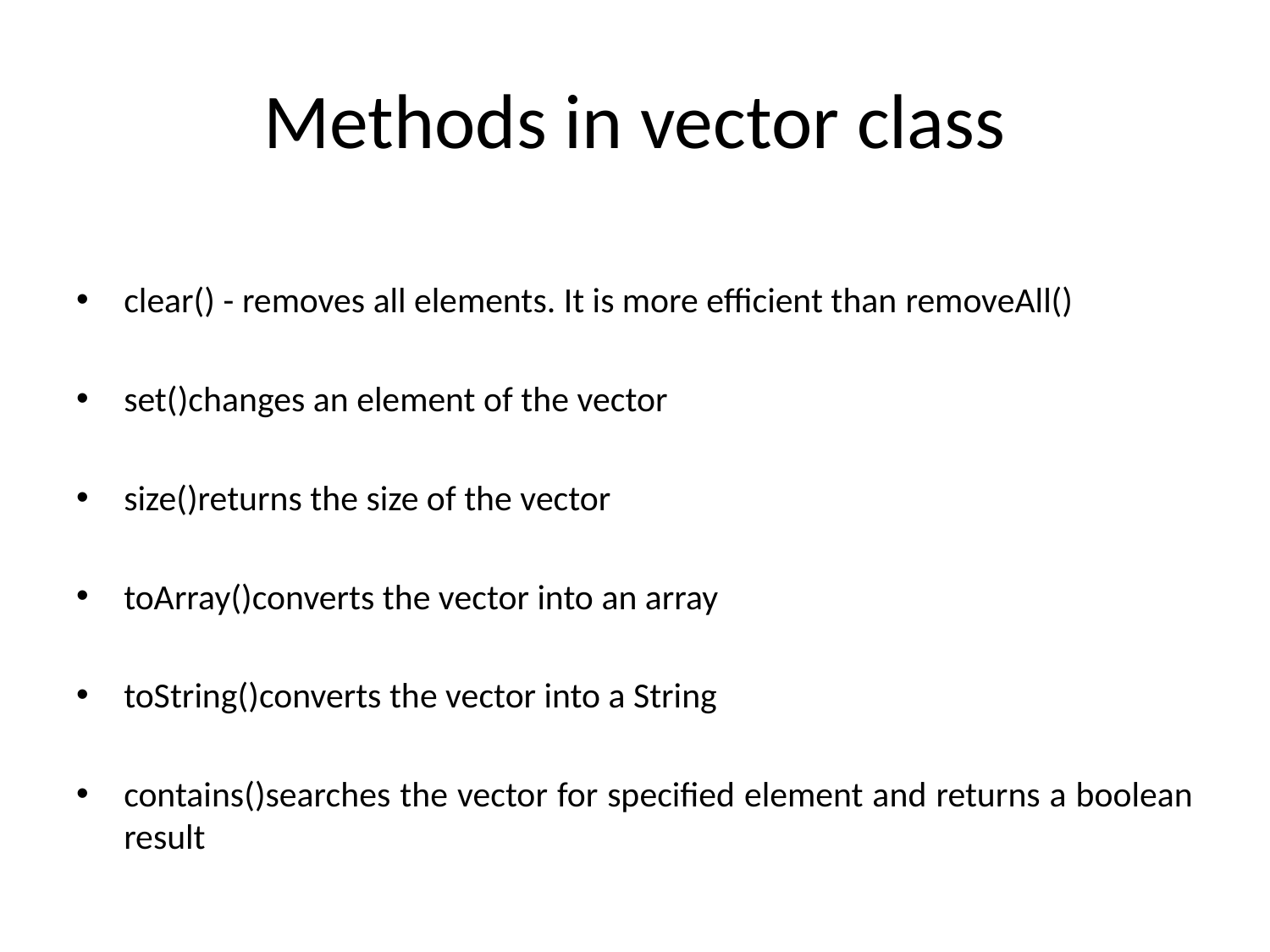

# Methods in vector class

clear() - removes all elements. It is more efficient than removeAll()

set()changes an element of the vector

size()returns the size of the vector

toArray()converts the vector into an array

toString()converts the vector into a String

contains()searches the vector for specified element and returns a boolean result